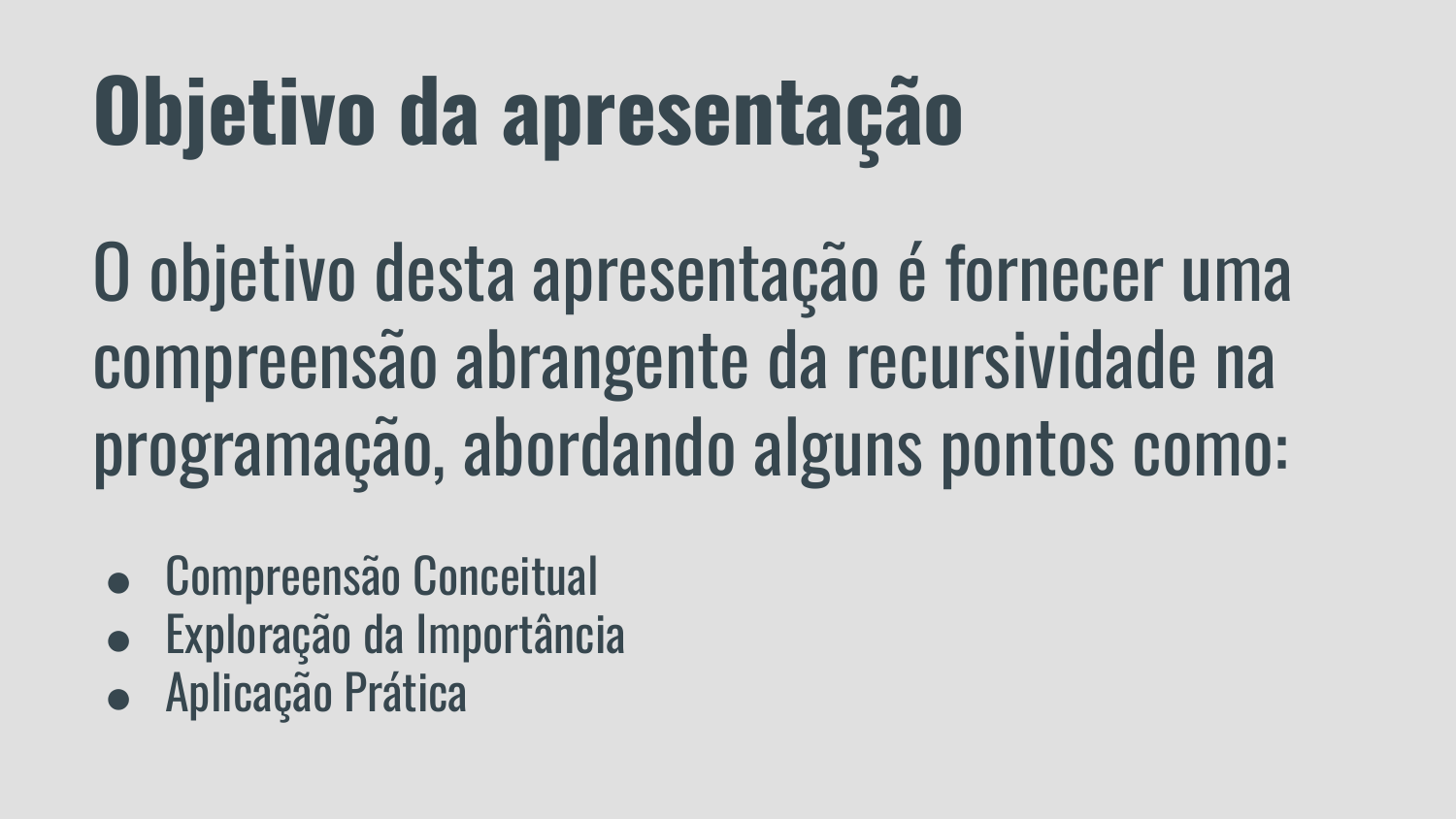

Objetivo da apresentação
# O objetivo desta apresentação é fornecer uma compreensão abrangente da recursividade na programação, abordando alguns pontos como:
Compreensão Conceitual
Exploração da Importância
Aplicação Prática